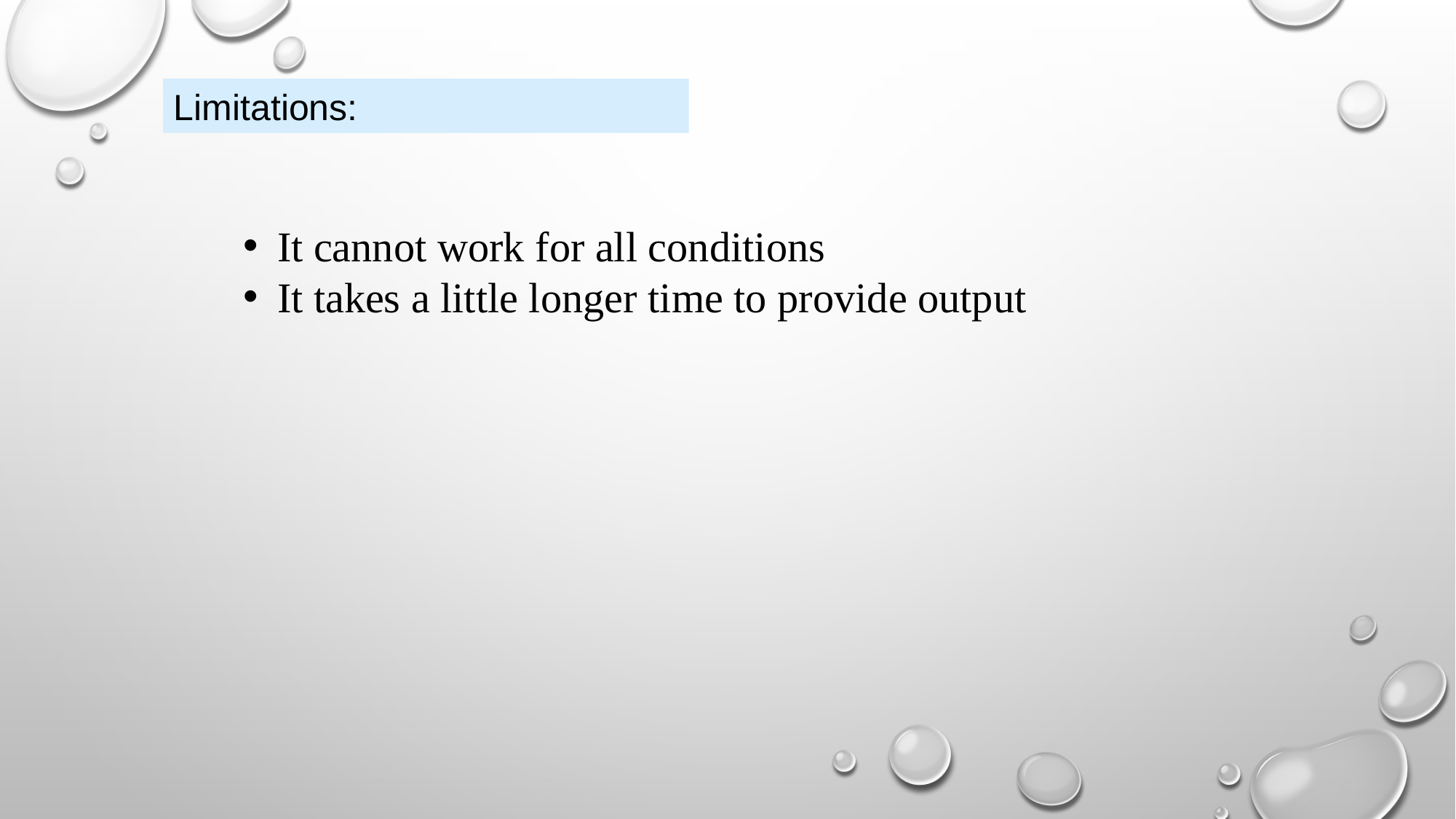

Limitations:
It cannot work for all conditions
It takes a little longer time to provide output